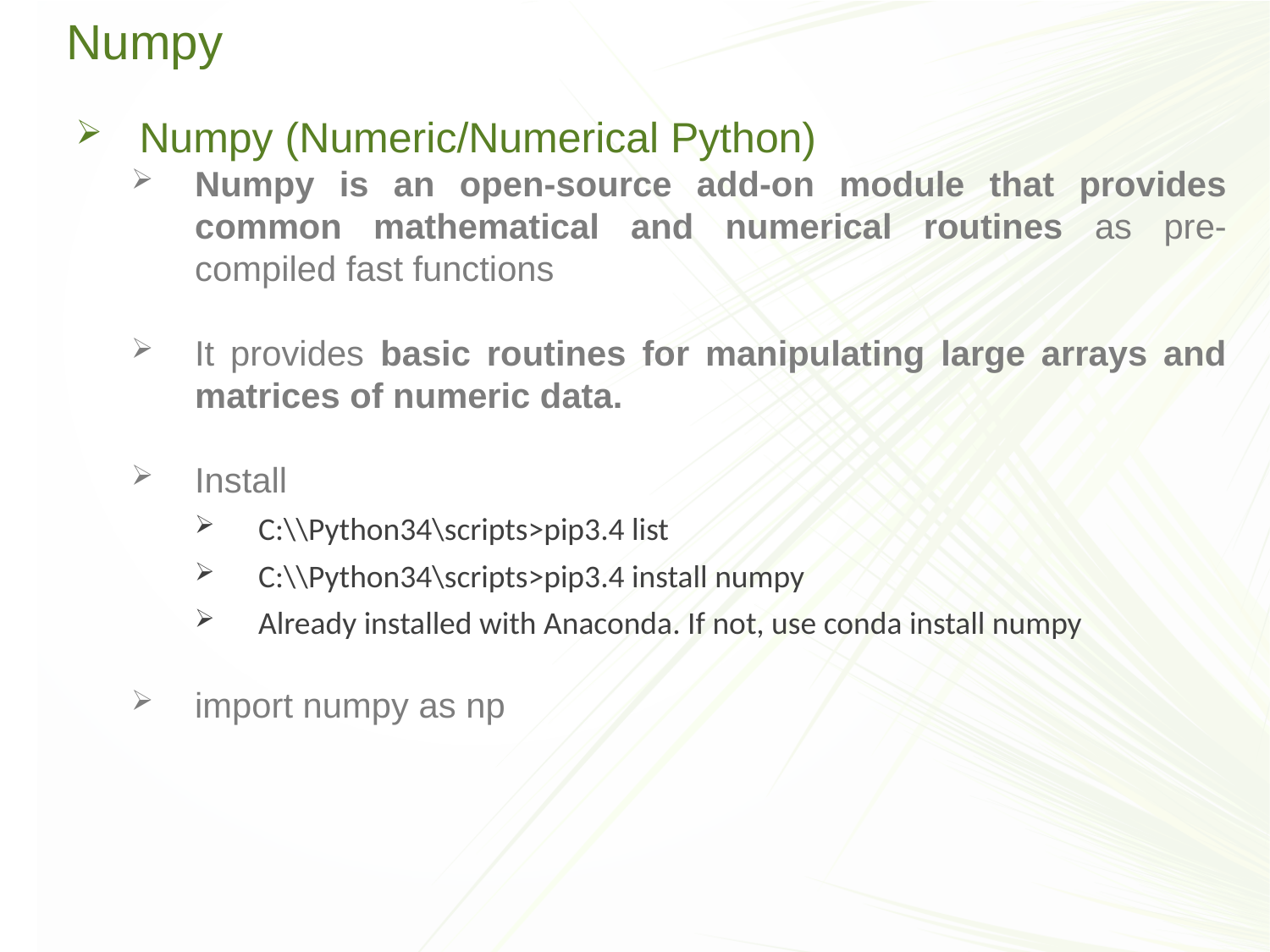

# Numpy
Numpy (Numeric/Numerical Python)
Numpy is an open-source add-on module that provides common mathematical and numerical routines as pre-compiled fast functions

It provides basic routines for manipulating large arrays and matrices of numeric data.

Install
C:\\Python34\scripts>pip3.4 list
C:\\Python34\scripts>pip3.4 install numpy
Already installed with Anaconda. If not, use conda install numpy

import numpy as np